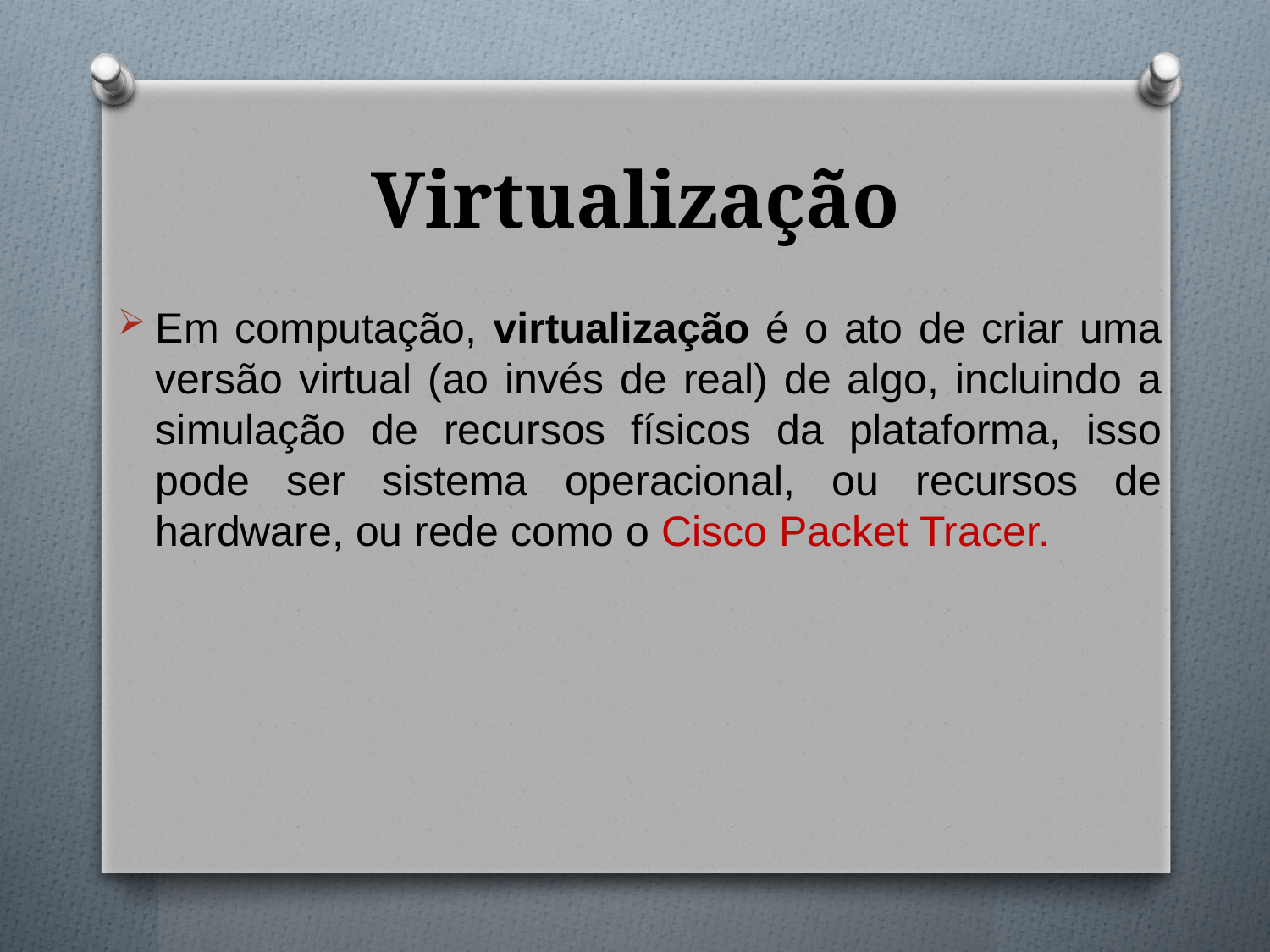

# Virtualização
Em computação, virtualização é o ato de criar uma versão virtual (ao invés de real) de algo, incluindo a simulação de recursos físicos da plataforma, isso pode ser sistema operacional, ou recursos de hardware, ou rede como o Cisco Packet Tracer.